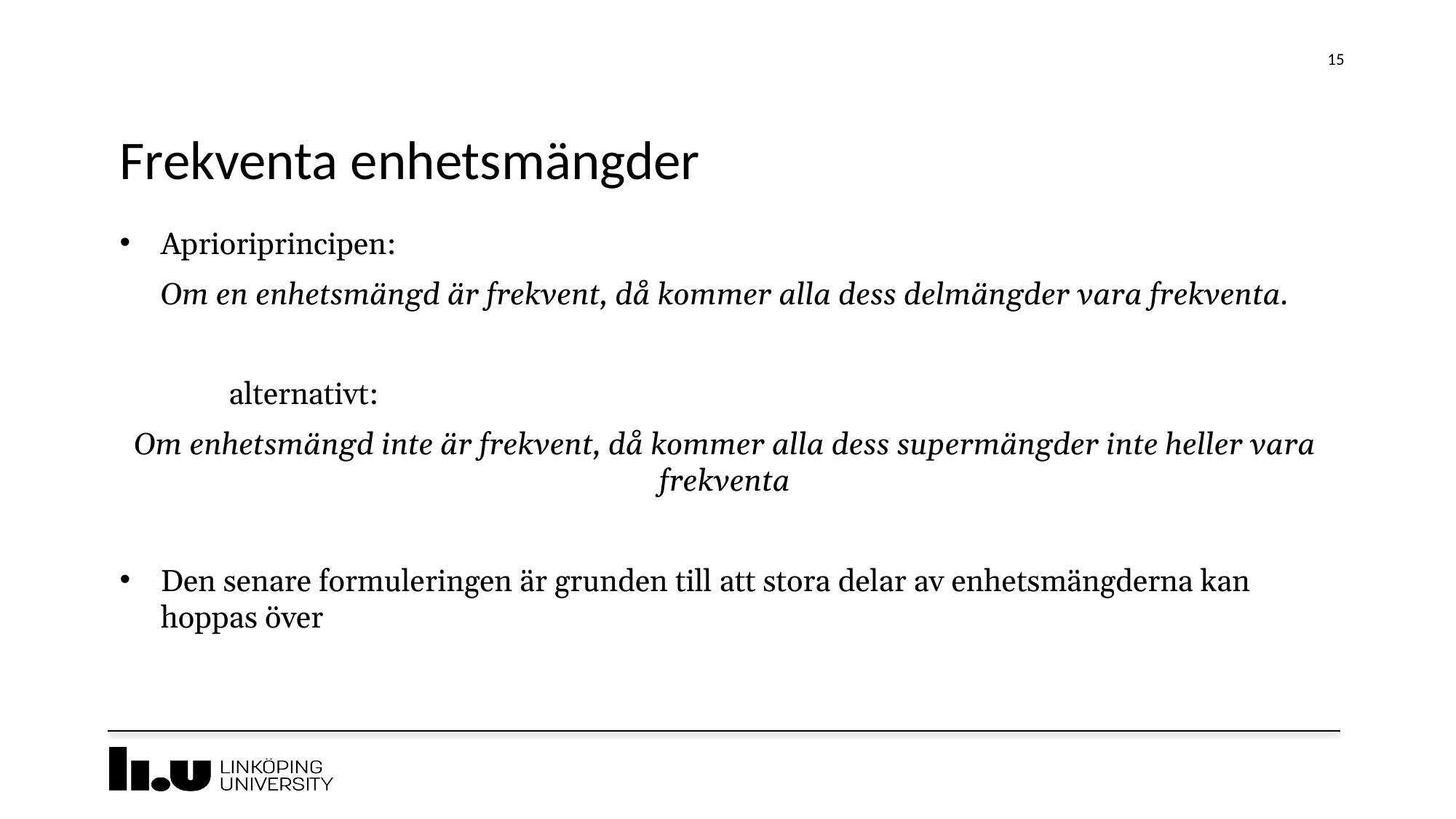

15
# Frekventa enhetsmängder
Aprioriprincipen:
Om en enhetsmängd är frekvent, då kommer alla dess delmängder vara frekventa.

	alternativt:
Om enhetsmängd inte är frekvent, då kommer alla dess supermängder inte heller vara frekventa

Den senare formuleringen är grunden till att stora delar av enhetsmängderna kan hoppas över